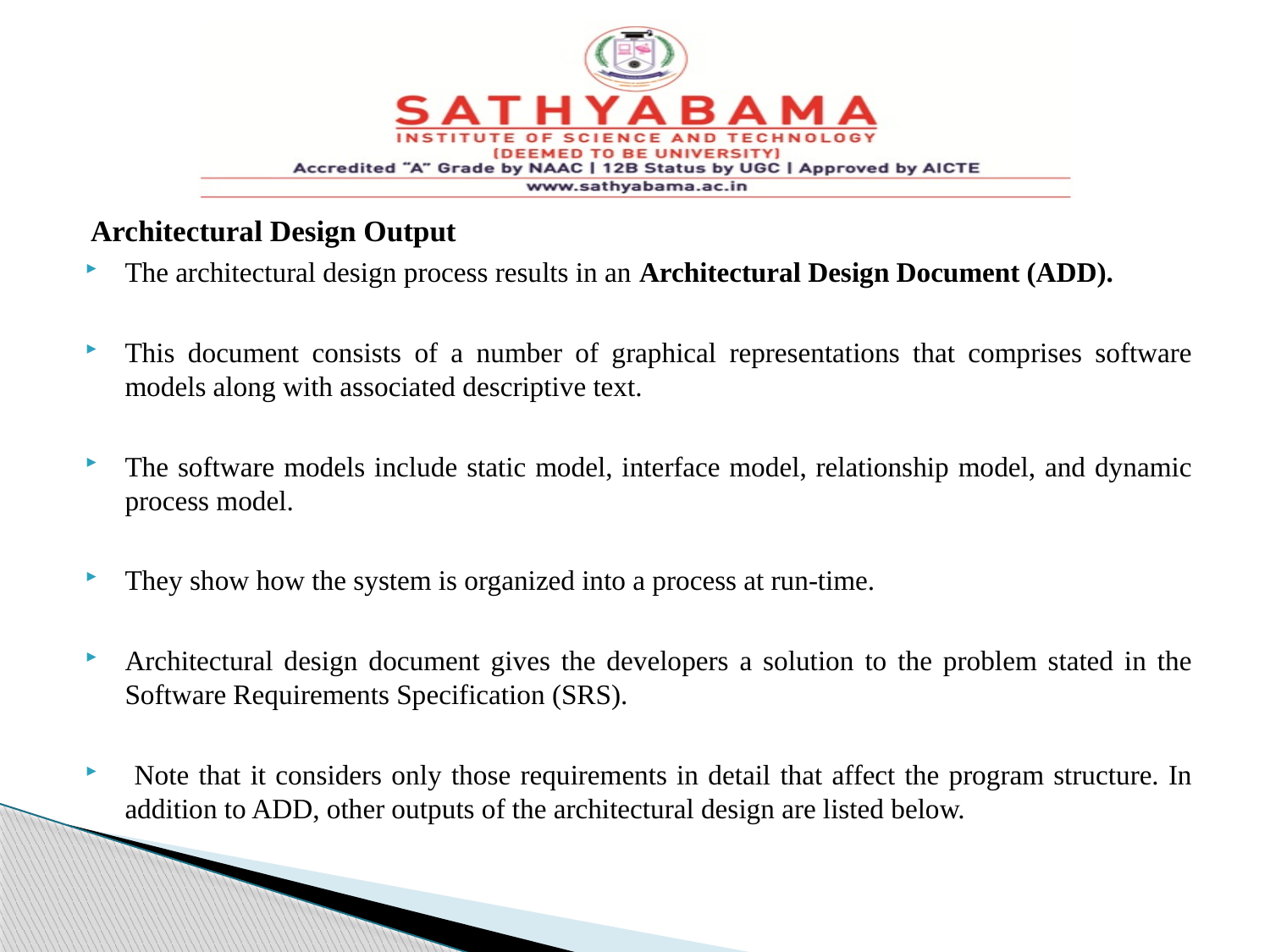

#
Architectural Design Output
The architectural design process results in an Architectural Design Document (ADD).

This document consists of a number of graphical representations that comprises software models along with associated descriptive text.

The software models include static model, interface model, relationship model, and dynamic process model.

They show how the system is organized into a process at run-time.

Architectural design document gives the developers a solution to the problem stated in the Software Requirements Specification (SRS).

 Note that it considers only those requirements in detail that affect the program structure. In addition to ADD, other outputs of the architectural design are listed below.